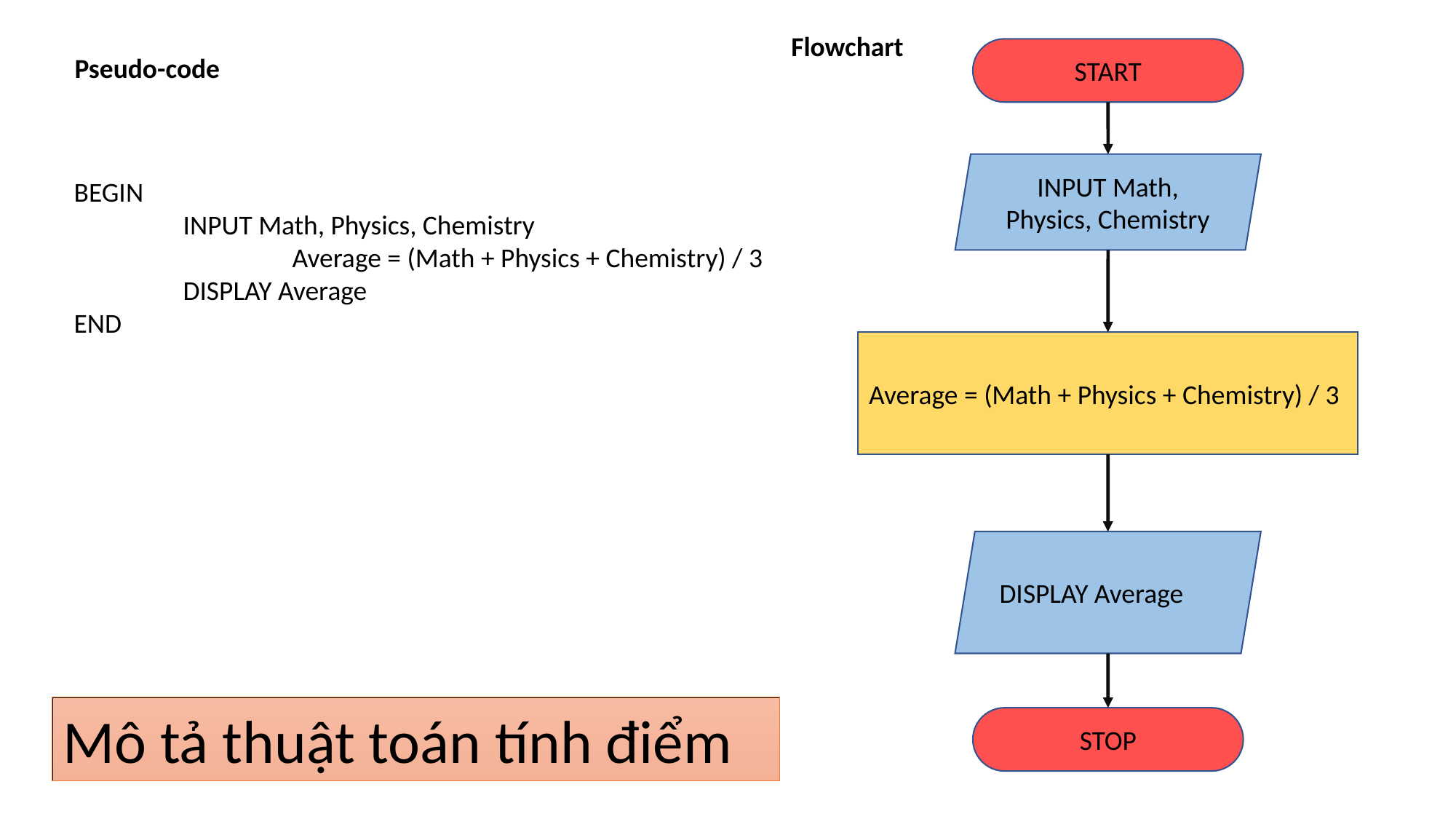

Flowchart
START
Pseudo-code
INPUT Math, Physics, Chemistry
BEGIN
	INPUT Math, Physics, Chemistry
		Average = (Math + Physics + Chemistry) / 3
	DISPLAY Average
END

Average = (Math + Physics + Chemistry) / 3
DISPLAY Average
Mô tả thuật toán tính điểm
STOP